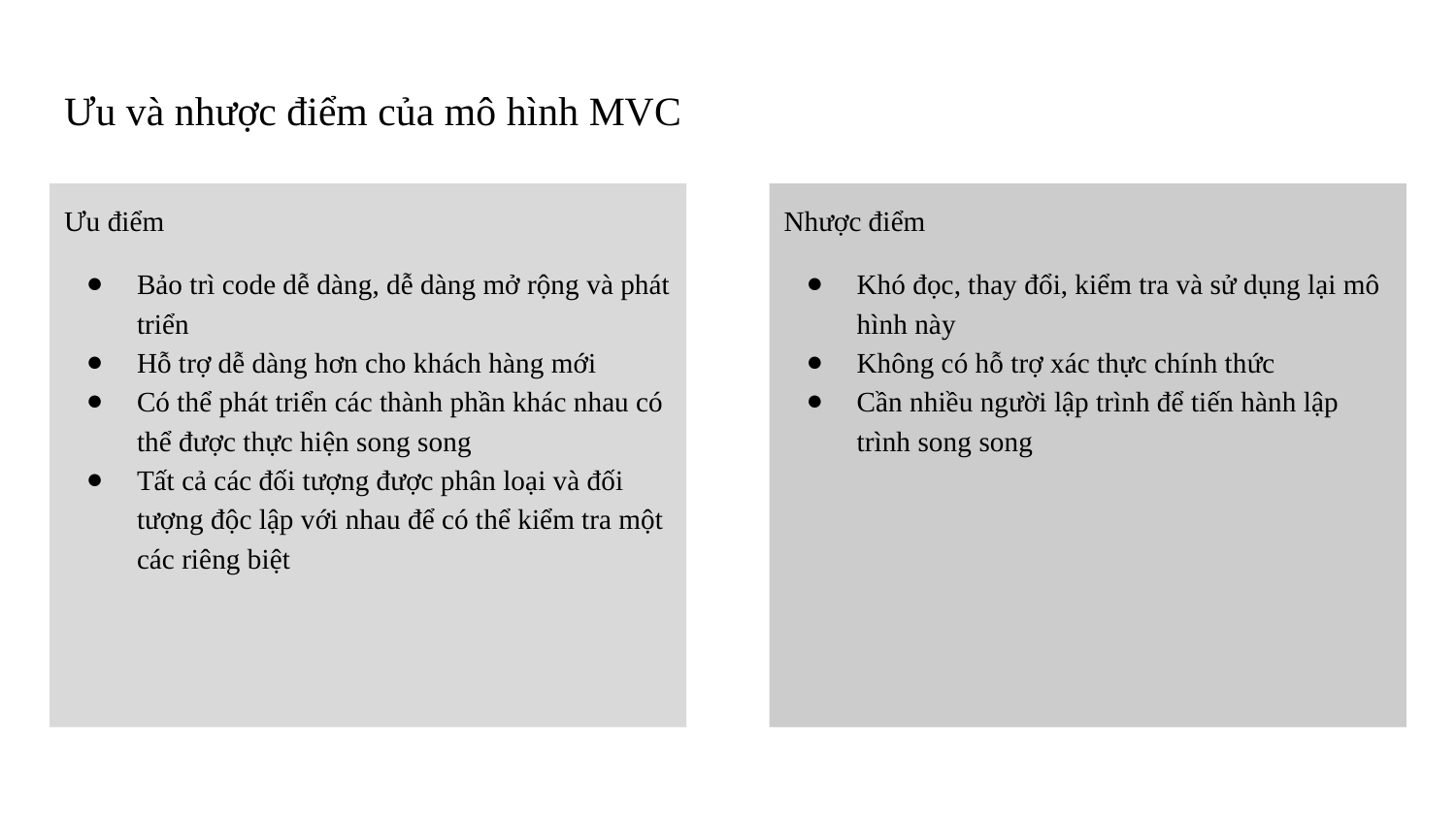

# Ưu và nhược điểm của mô hình MVC
Ưu điểm
Bảo trì code dễ dàng, dễ dàng mở rộng và phát triển
Hỗ trợ dễ dàng hơn cho khách hàng mới
Có thể phát triển các thành phần khác nhau có thể được thực hiện song song
Tất cả các đối tượng được phân loại và đối tượng độc lập với nhau để có thể kiểm tra một các riêng biệt
Nhược điểm
Khó đọc, thay đổi, kiểm tra và sử dụng lại mô hình này
Không có hỗ trợ xác thực chính thức
Cần nhiều người lập trình để tiến hành lập trình song song